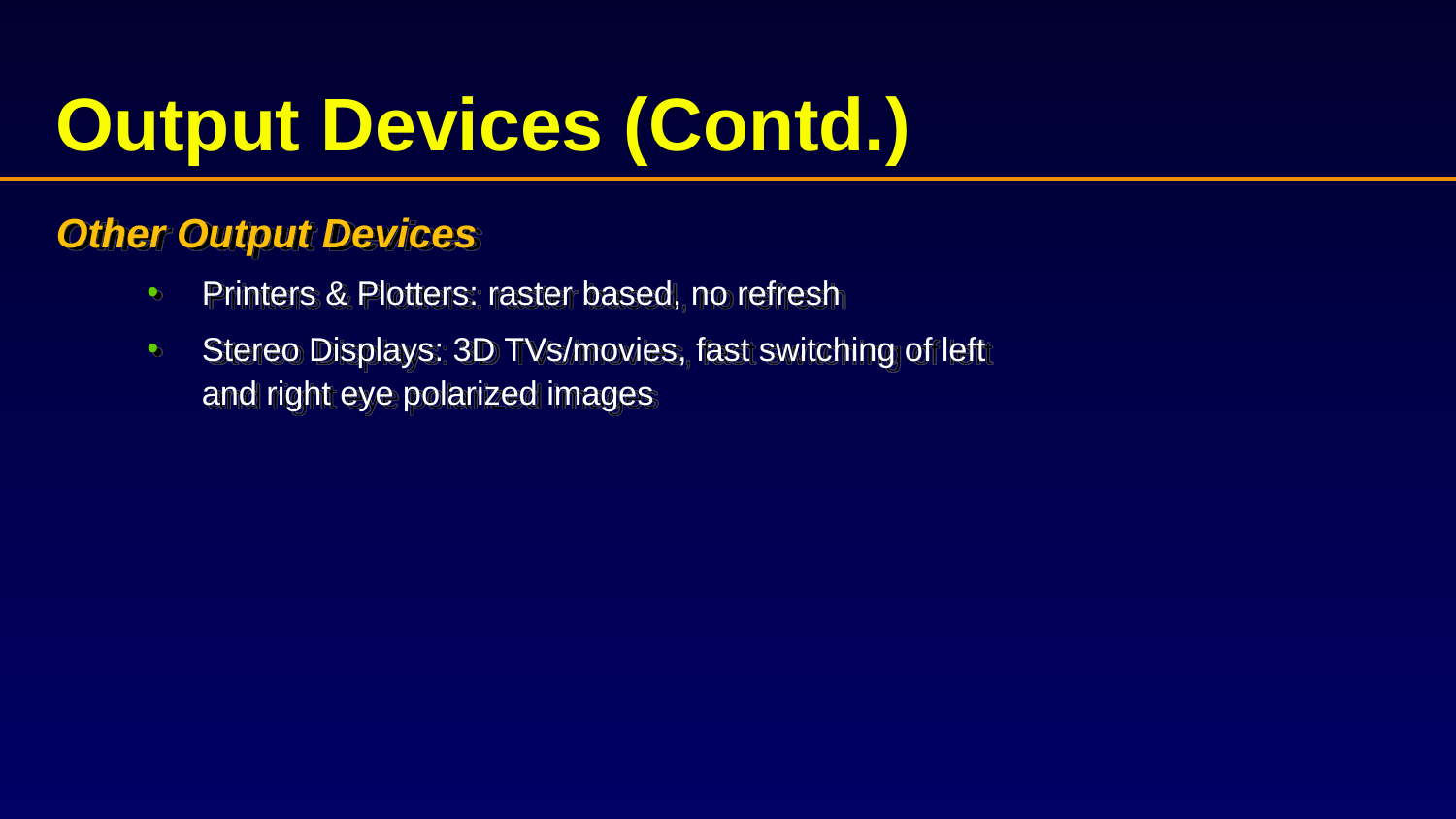

# Output Devices (Contd.)
Other Output Devices
Printers & Plotters: raster based, no refresh
Stereo Displays: 3D TVs/movies, fast switching of left and right eye polarized images